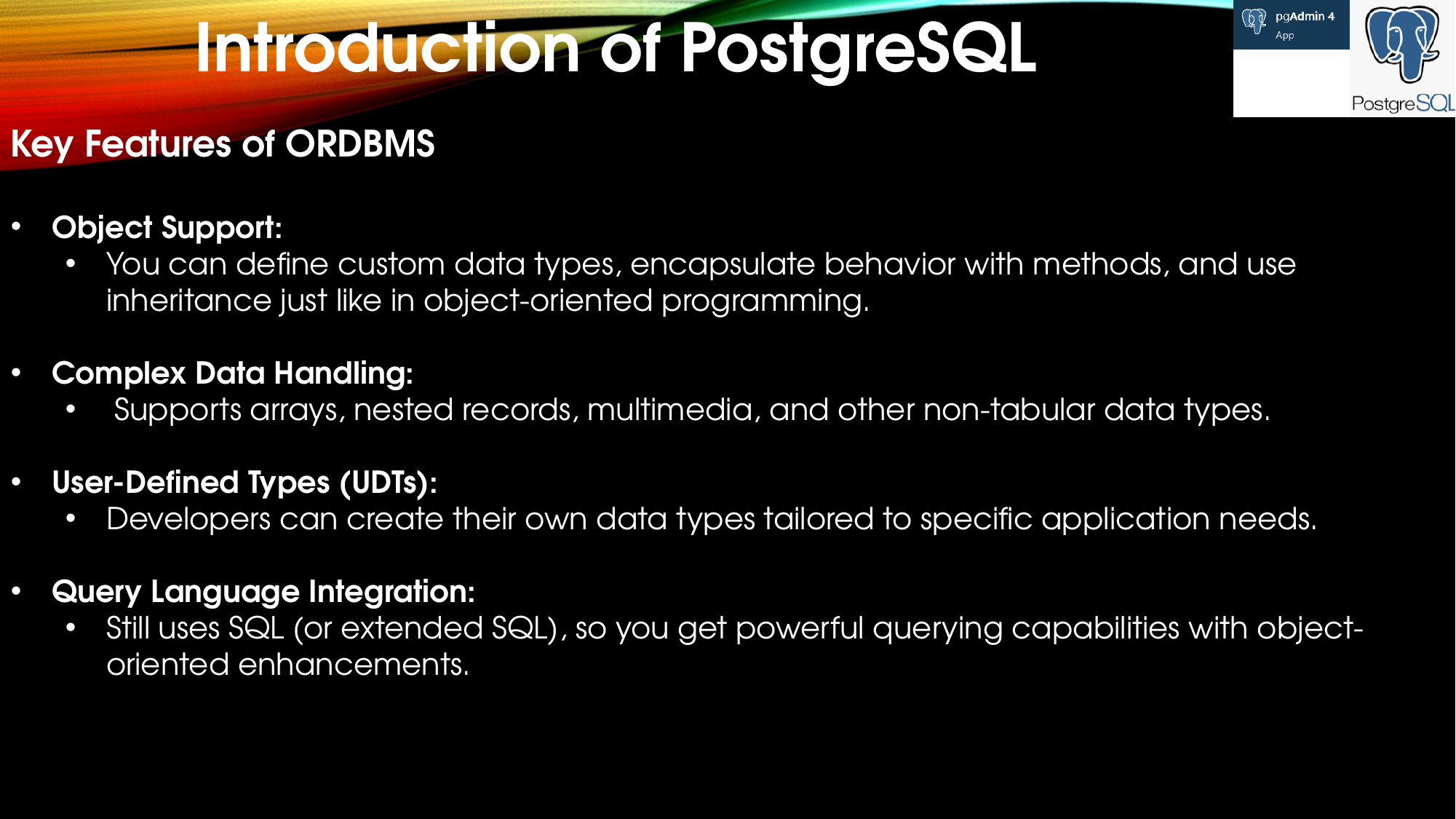

Introduction of PostgreSQL
Key Features of ORDBMS

Object Support:
You can define custom data types, encapsulate behavior with methods, and use inheritance just like in object-oriented programming.

Complex Data Handling:
 Supports arrays, nested records, multimedia, and other non-tabular data types.

User-Defined Types (UDTs):
Developers can create their own data types tailored to specific application needs.

Query Language Integration:
Still uses SQL (or extended SQL), so you get powerful querying capabilities with object-oriented enhancements.